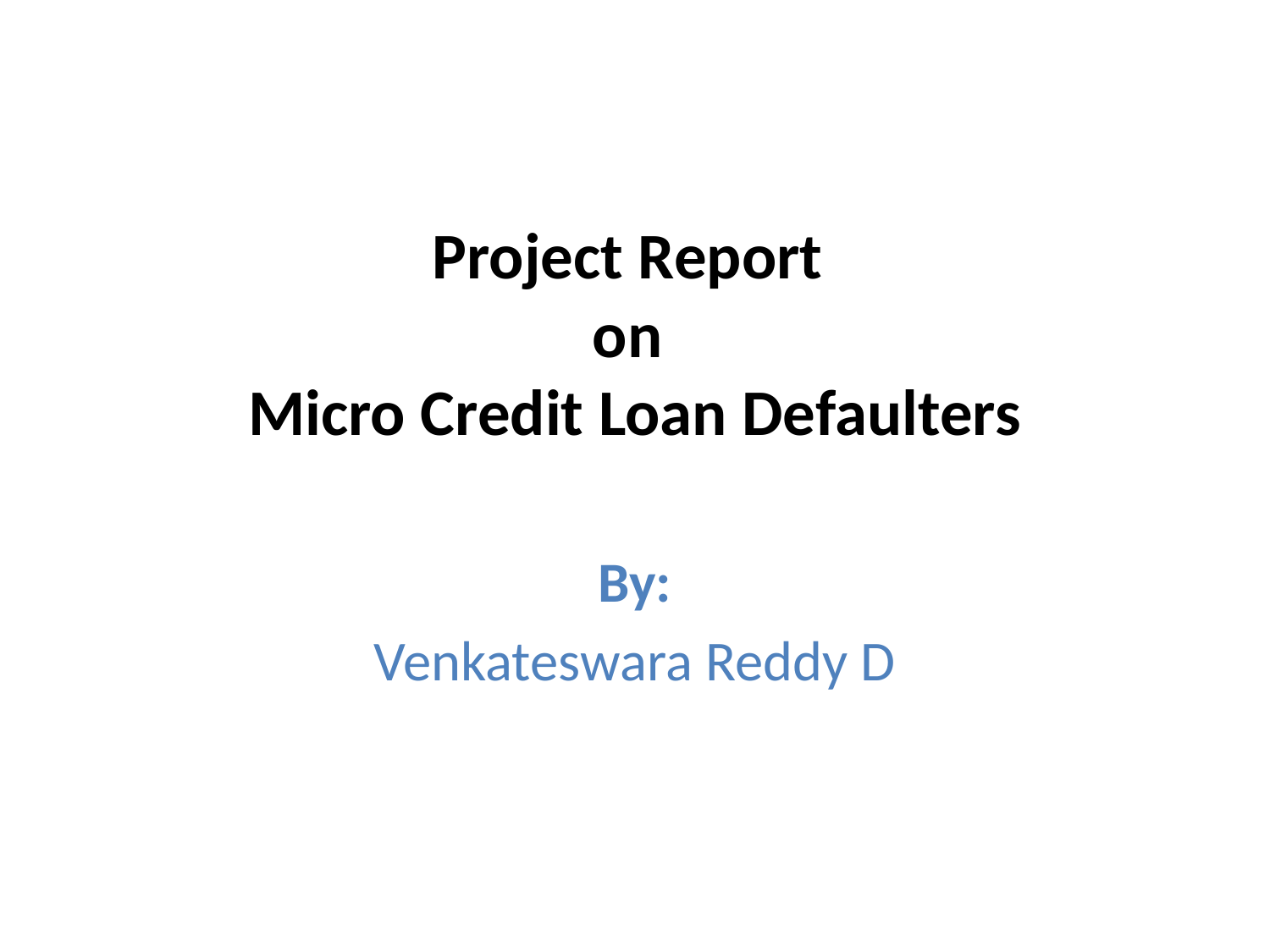

# Project Report on Micro Credit Loan Defaulters
By:
Venkateswara Reddy D